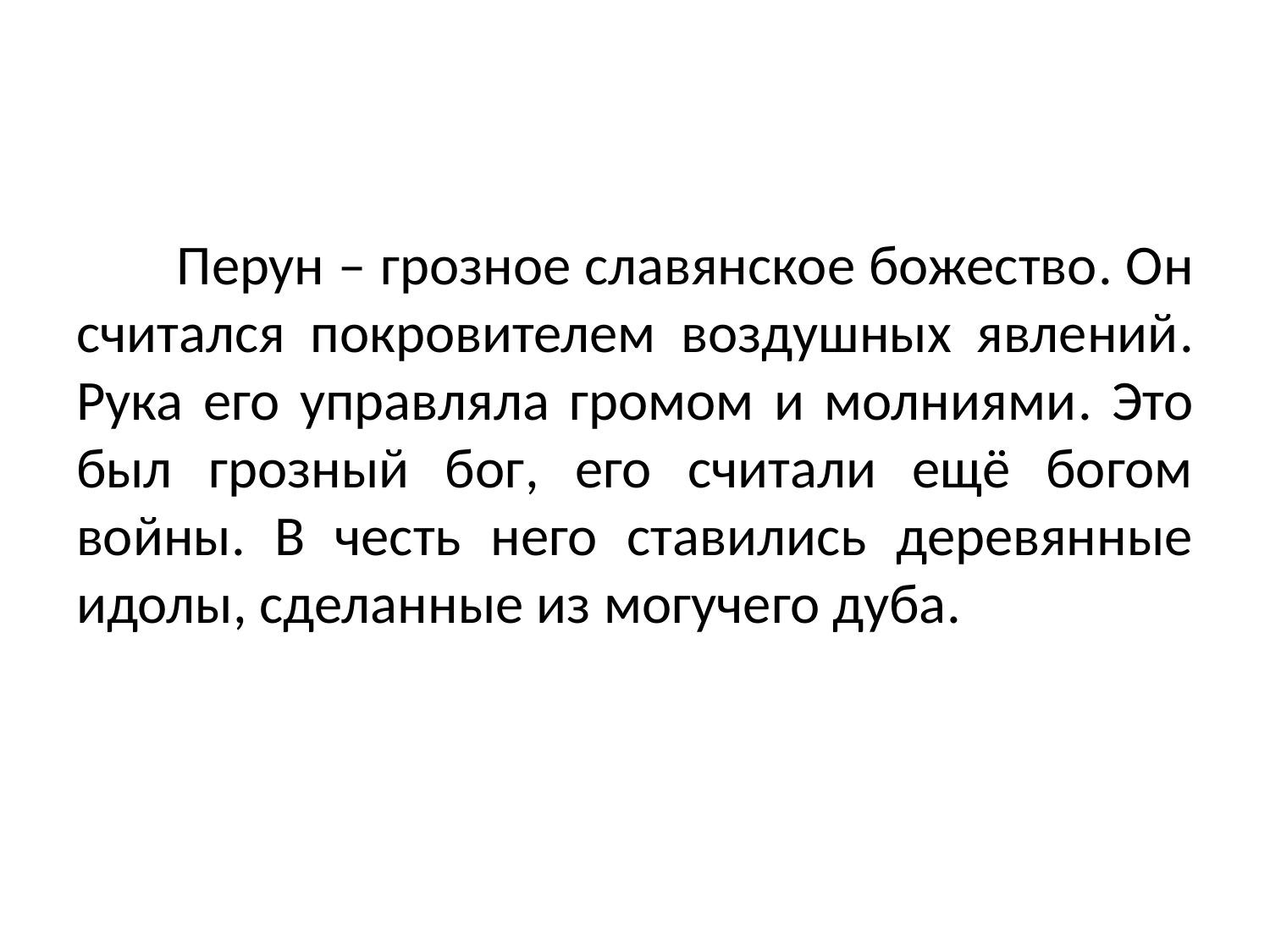

Перун – грозное славянское божество. Он считался покровителем воздушных явлений. Рука его управляла громом и молниями. Это был грозный бог, его считали ещё богом войны. В честь него ставились деревянные идолы, сделанные из могучего дуба.